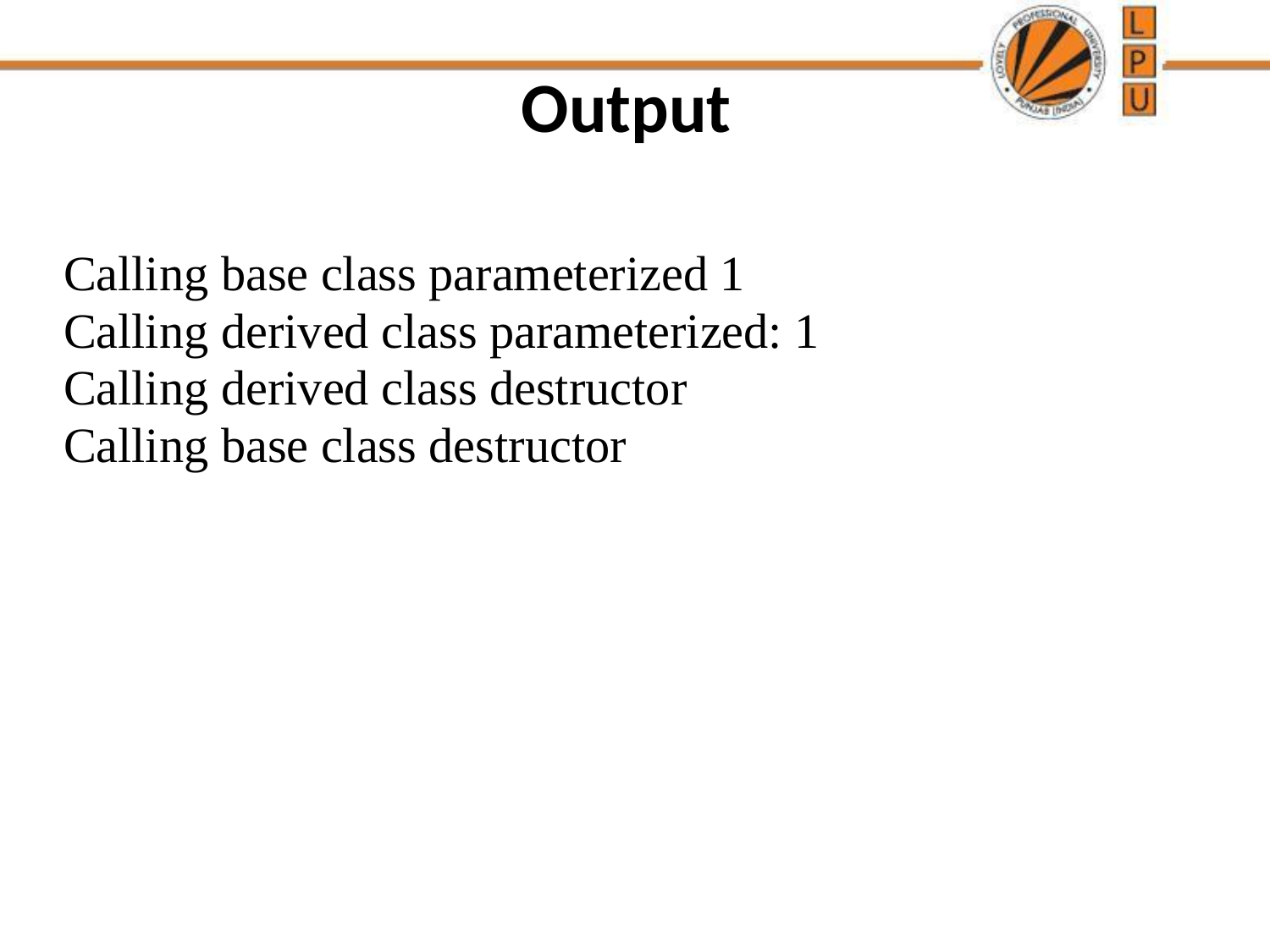

# Output
Calling base class parameterized 1
Calling derived class parameterized: 1
Calling derived class destructor
Calling base class destructor